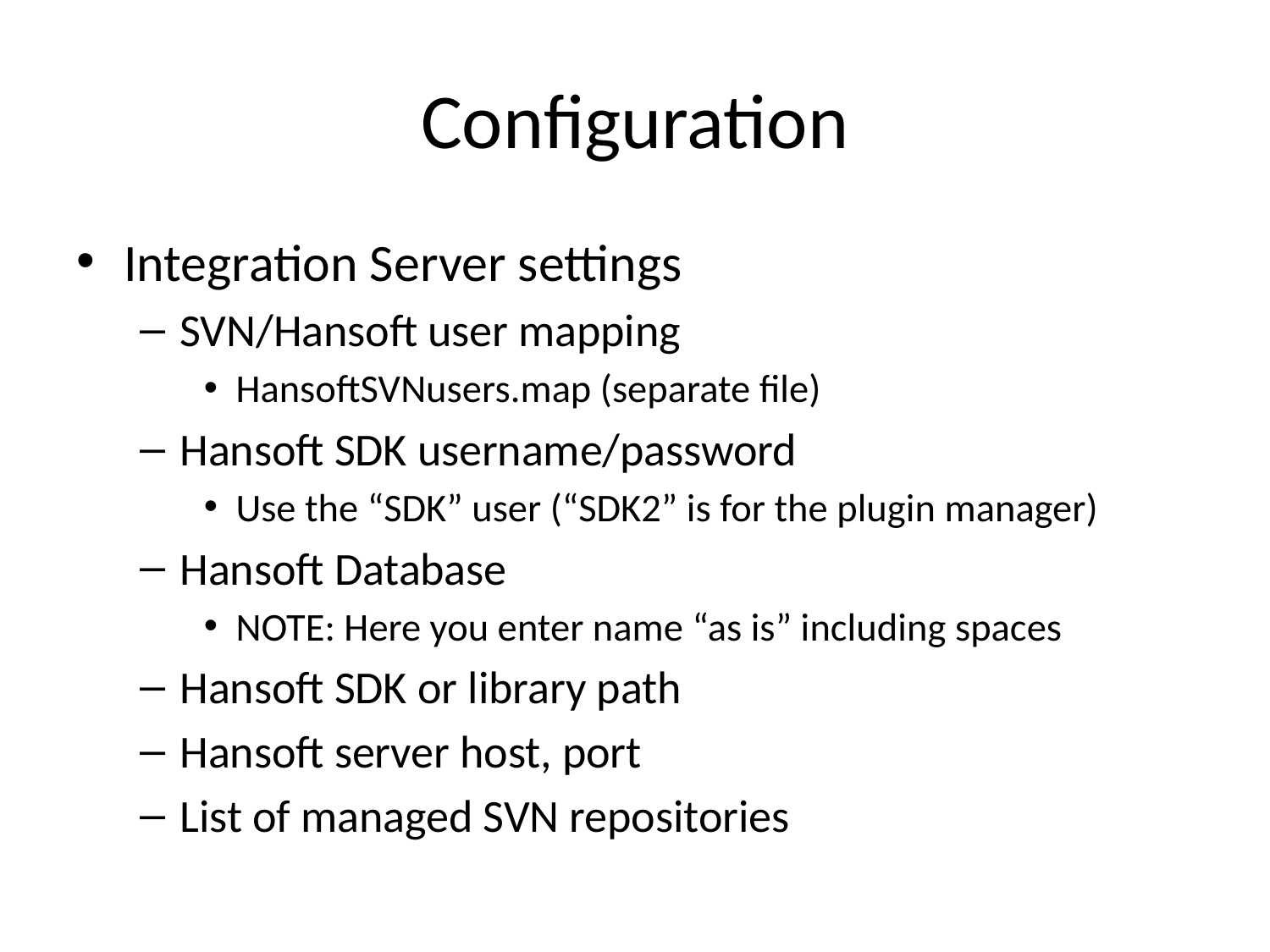

# Configuration
Integration Server settings
SVN/Hansoft user mapping
HansoftSVNusers.map (separate file)
Hansoft SDK username/password
Use the “SDK” user (“SDK2” is for the plugin manager)
Hansoft Database
NOTE: Here you enter name “as is” including spaces
Hansoft SDK or library path
Hansoft server host, port
List of managed SVN repositories